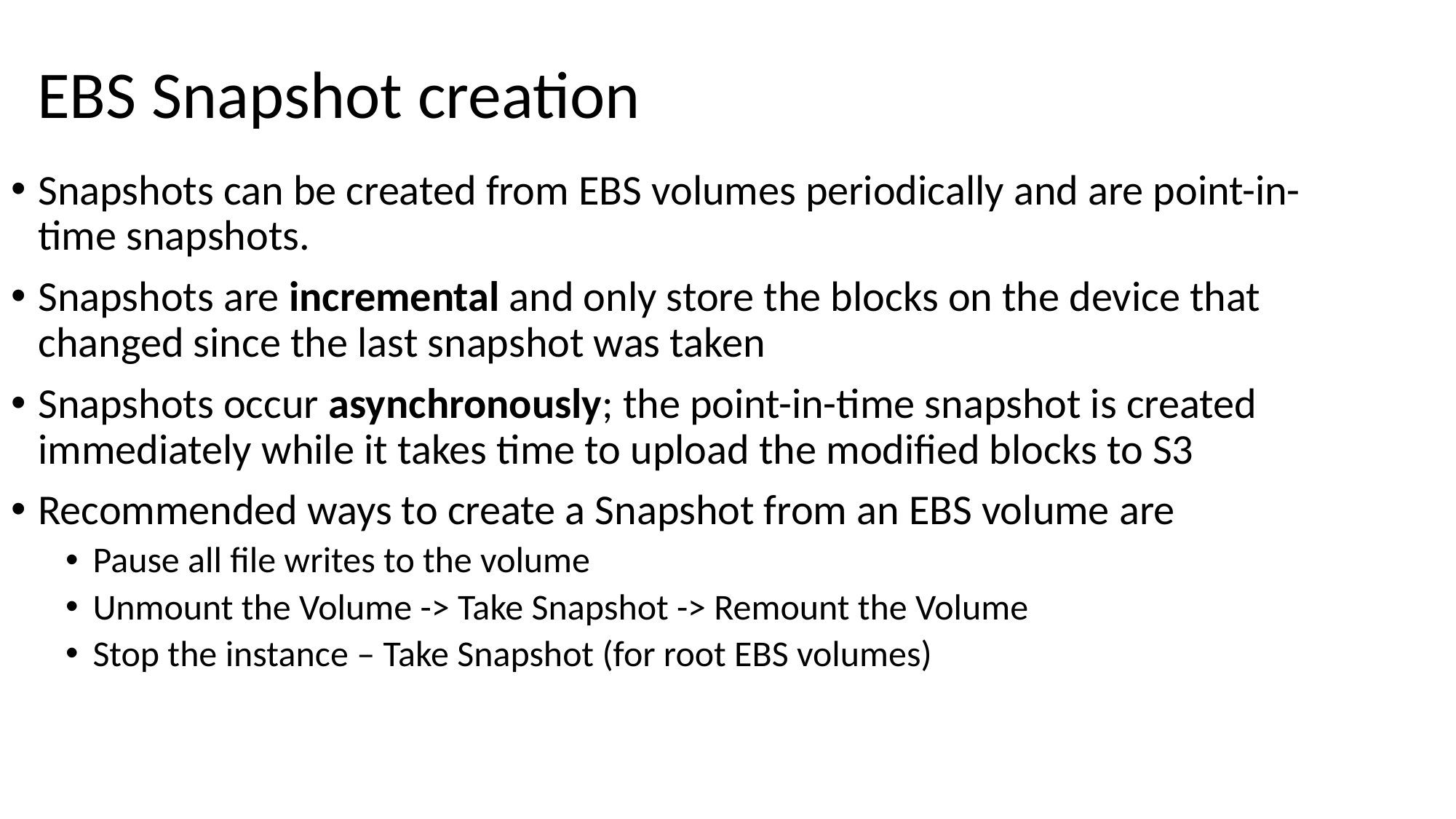

# EBS Snapshot creation
Snapshots can be created from EBS volumes periodically and are point-in-time snapshots.
Snapshots are incremental and only store the blocks on the device that changed since the last snapshot was taken
Snapshots occur asynchronously; the point-in-time snapshot is created immediately while it takes time to upload the modified blocks to S3
Recommended ways to create a Snapshot from an EBS volume are
Pause all file writes to the volume
Unmount the Volume -> Take Snapshot -> Remount the Volume
Stop the instance – Take Snapshot (for root EBS volumes)